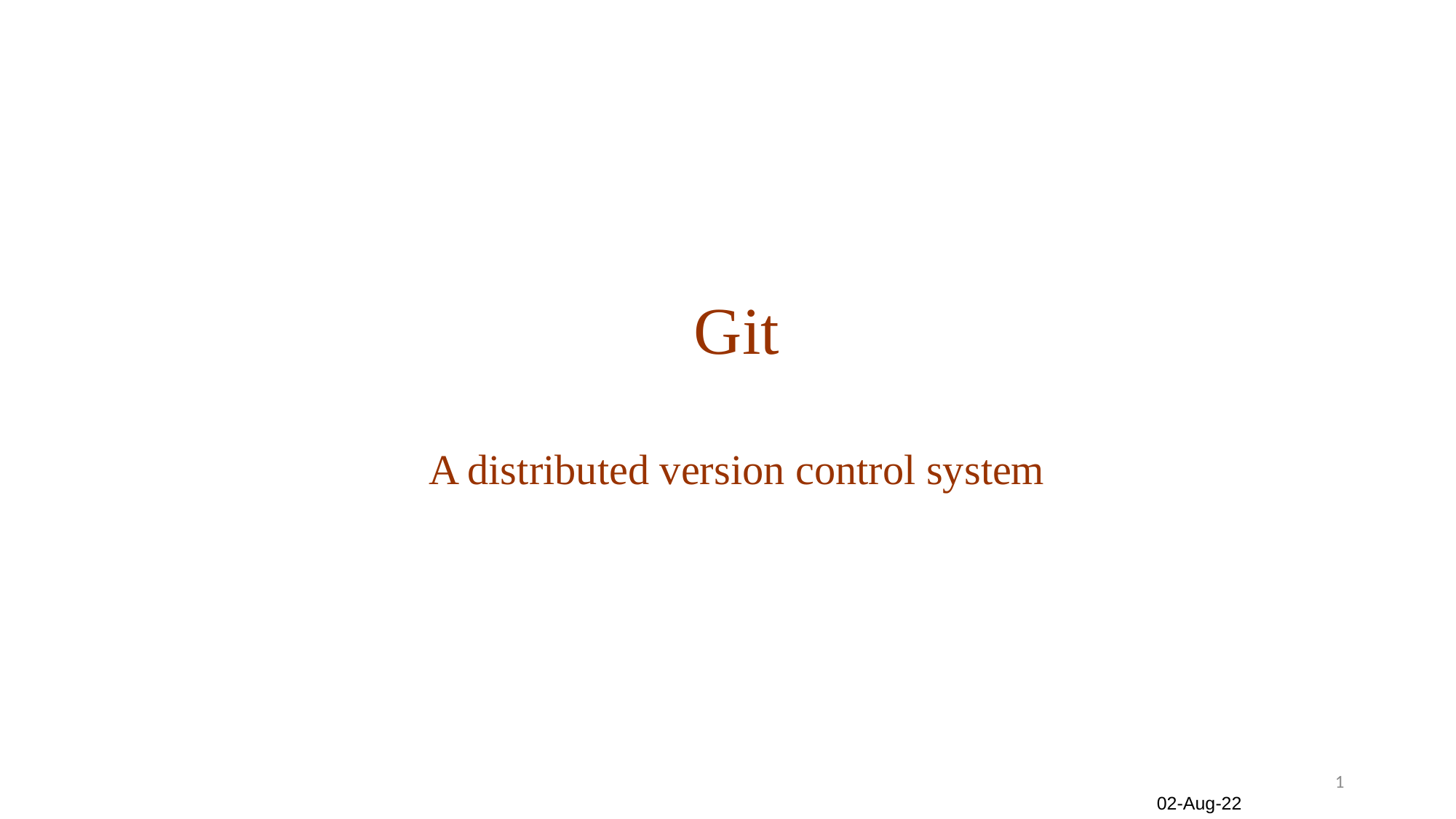

Git
A distributed version control system
1
02-Aug-22